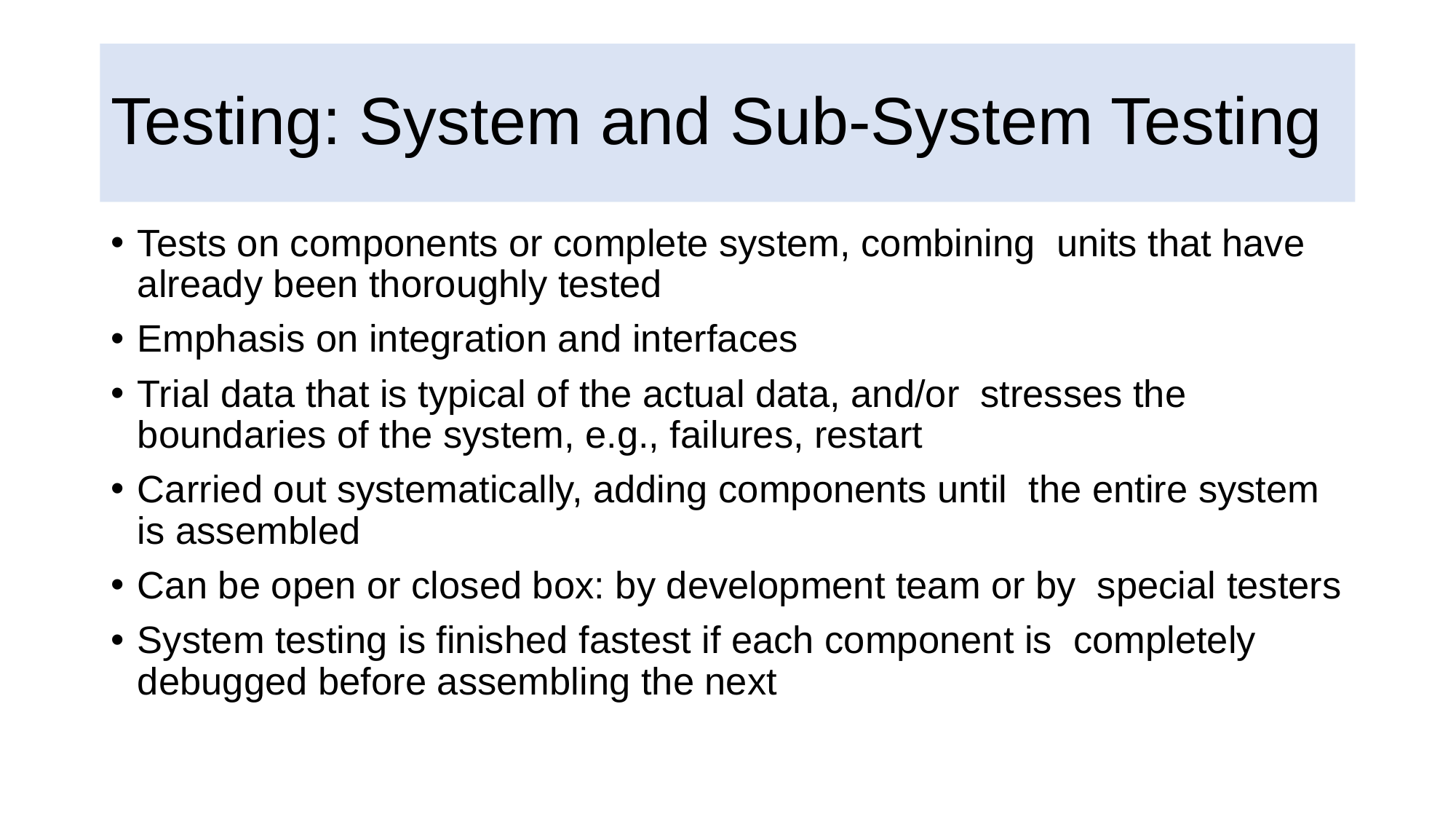

# Testing: System and Sub-System Testing
Tests on components or complete system, combining  units that have already been thoroughly tested
Emphasis on integration and interfaces
Trial data that is typical of the actual data, and/or  stresses the boundaries of the system, e.g., failures, restart
Carried out systematically, adding components until  the entire system is assembled
Can be open or closed box: by development team or by  special testers
System testing is finished fastest if each component is  completely debugged before assembling the next